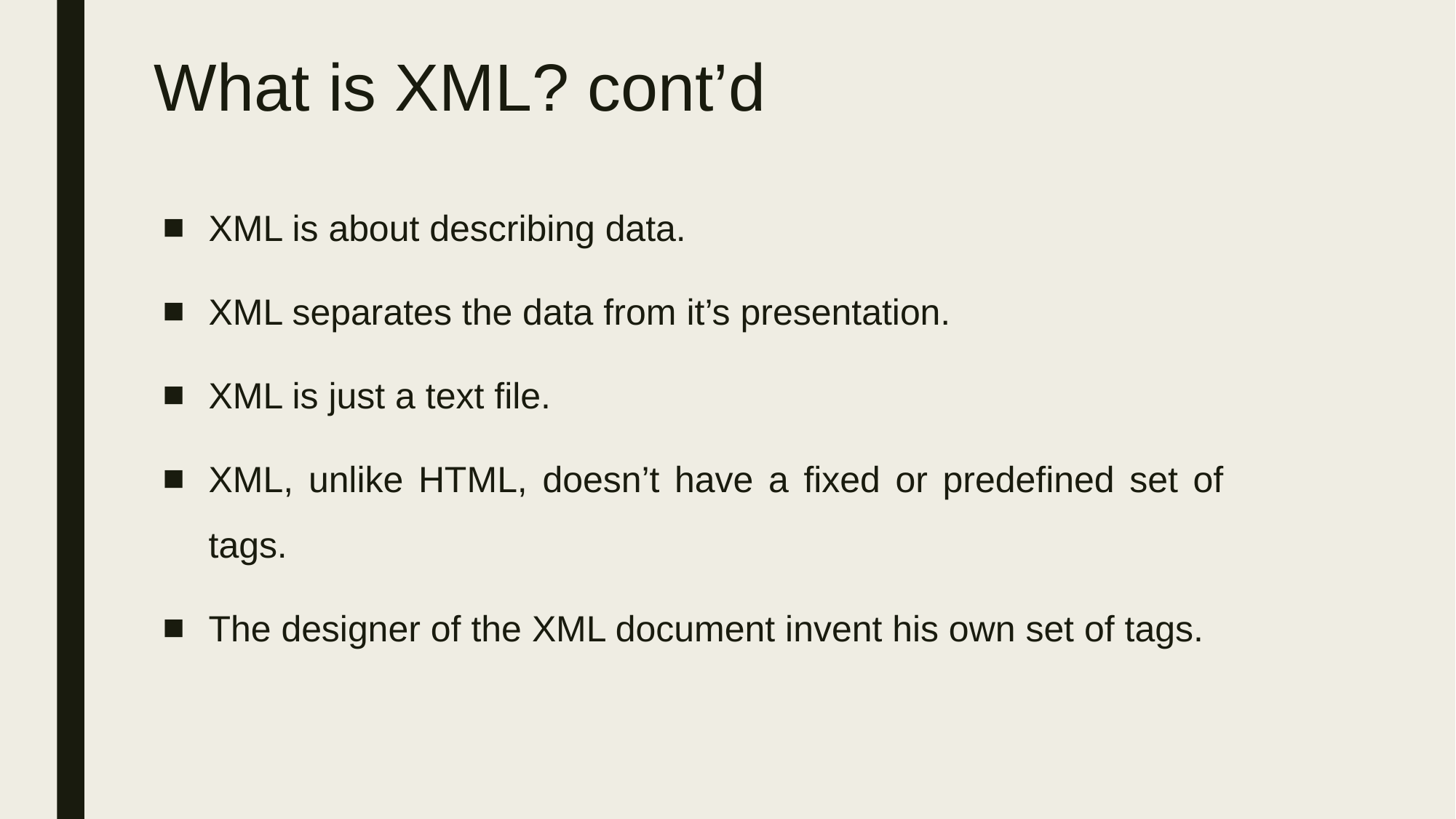

# What is XML? cont’d
XML is about describing data.
XML separates the data from it’s presentation.
XML is just a text file.
XML, unlike HTML, doesn’t have a fixed or predefined set of tags.
The designer of the XML document invent his own set of tags.